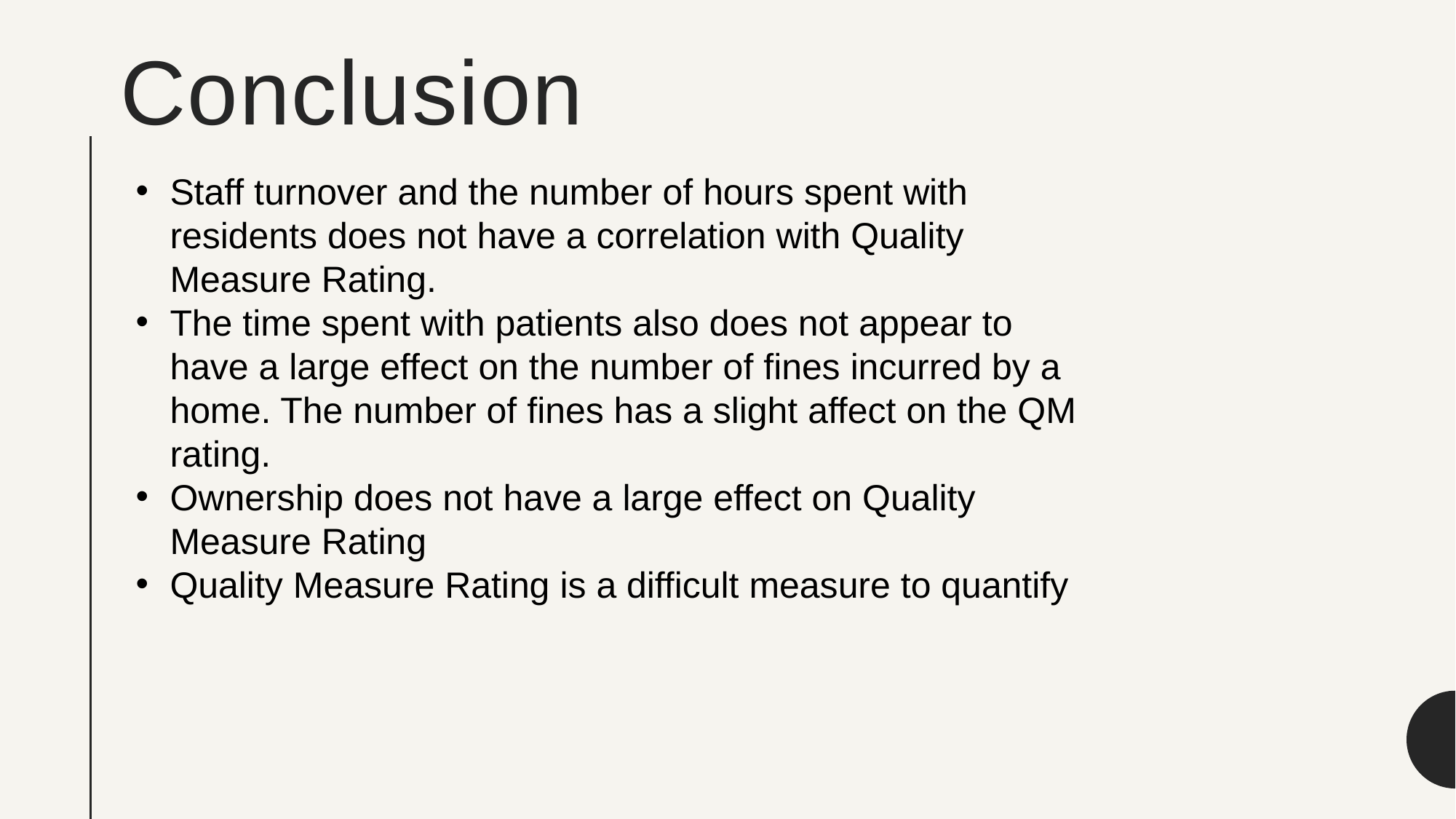

# Conclusion
Staff turnover and the number of hours spent with residents does not have a correlation with Quality Measure Rating.
The time spent with patients also does not appear to have a large effect on the number of fines incurred by a home. The number of fines has a slight affect on the QM rating.
Ownership does not have a large effect on Quality Measure Rating
Quality Measure Rating is a difficult measure to quantify